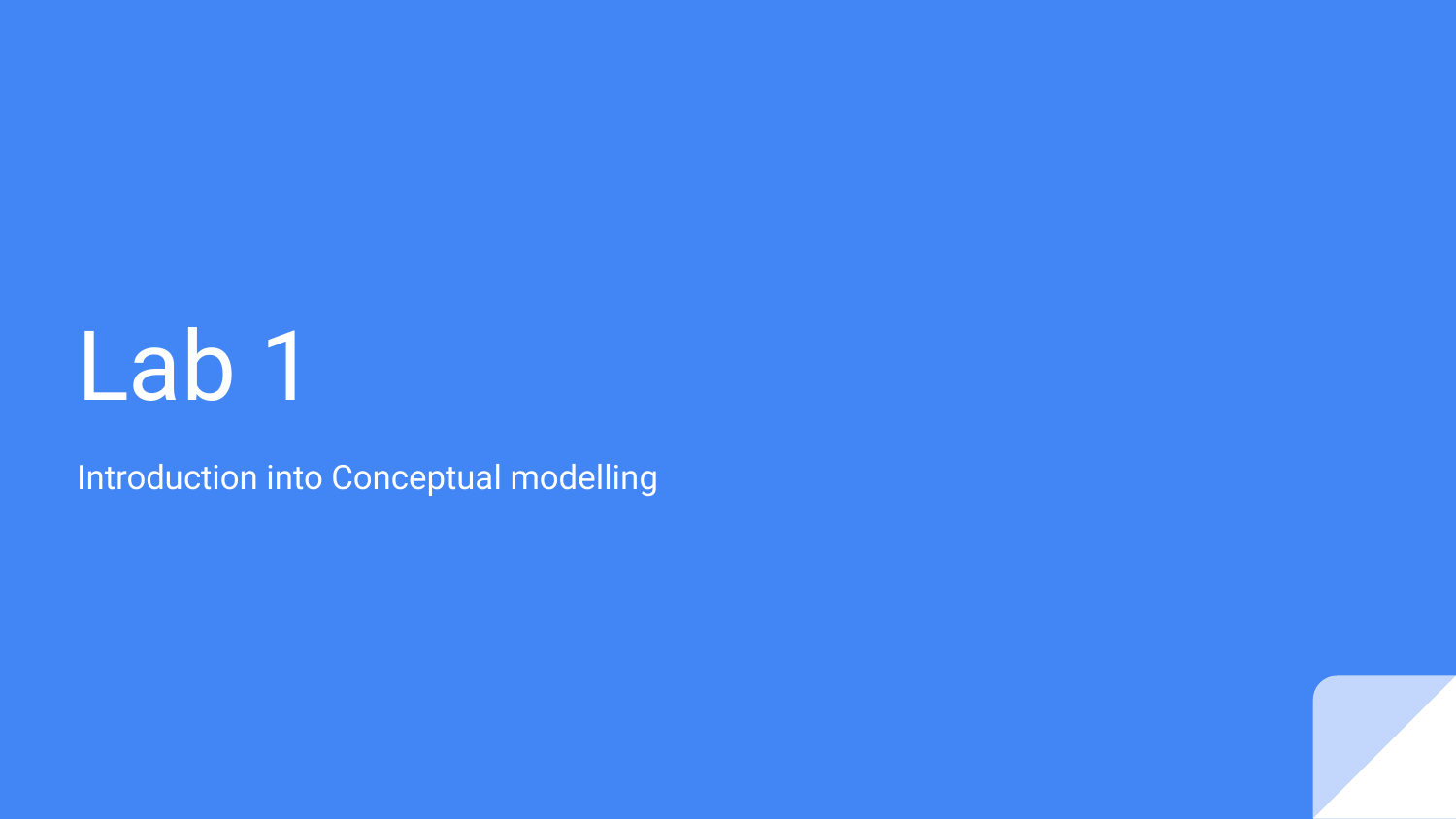

# Lab 1
Introduction into Conceptual modelling